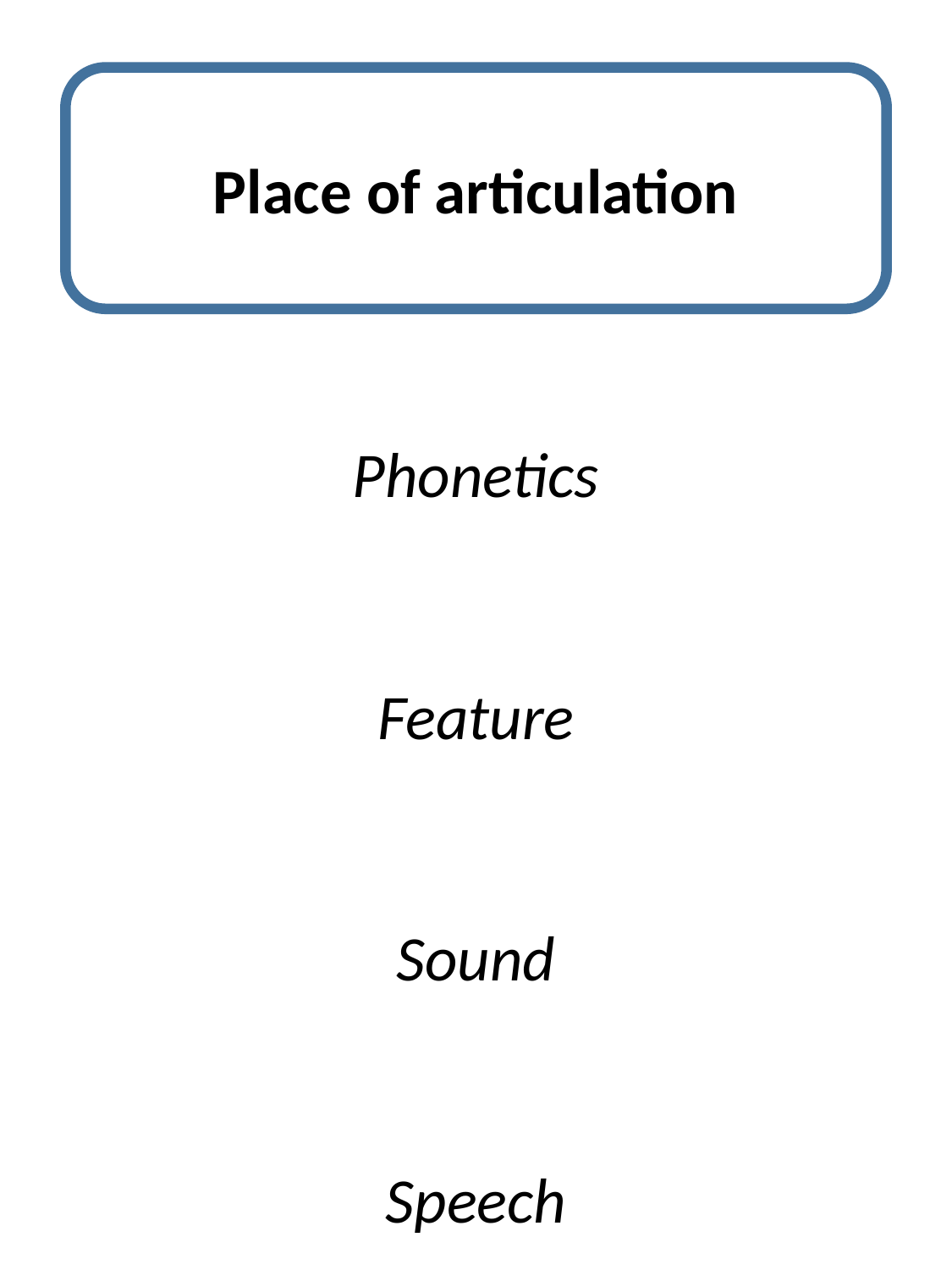

Place of articulation

Phonetics
Feature
Sound
Speech